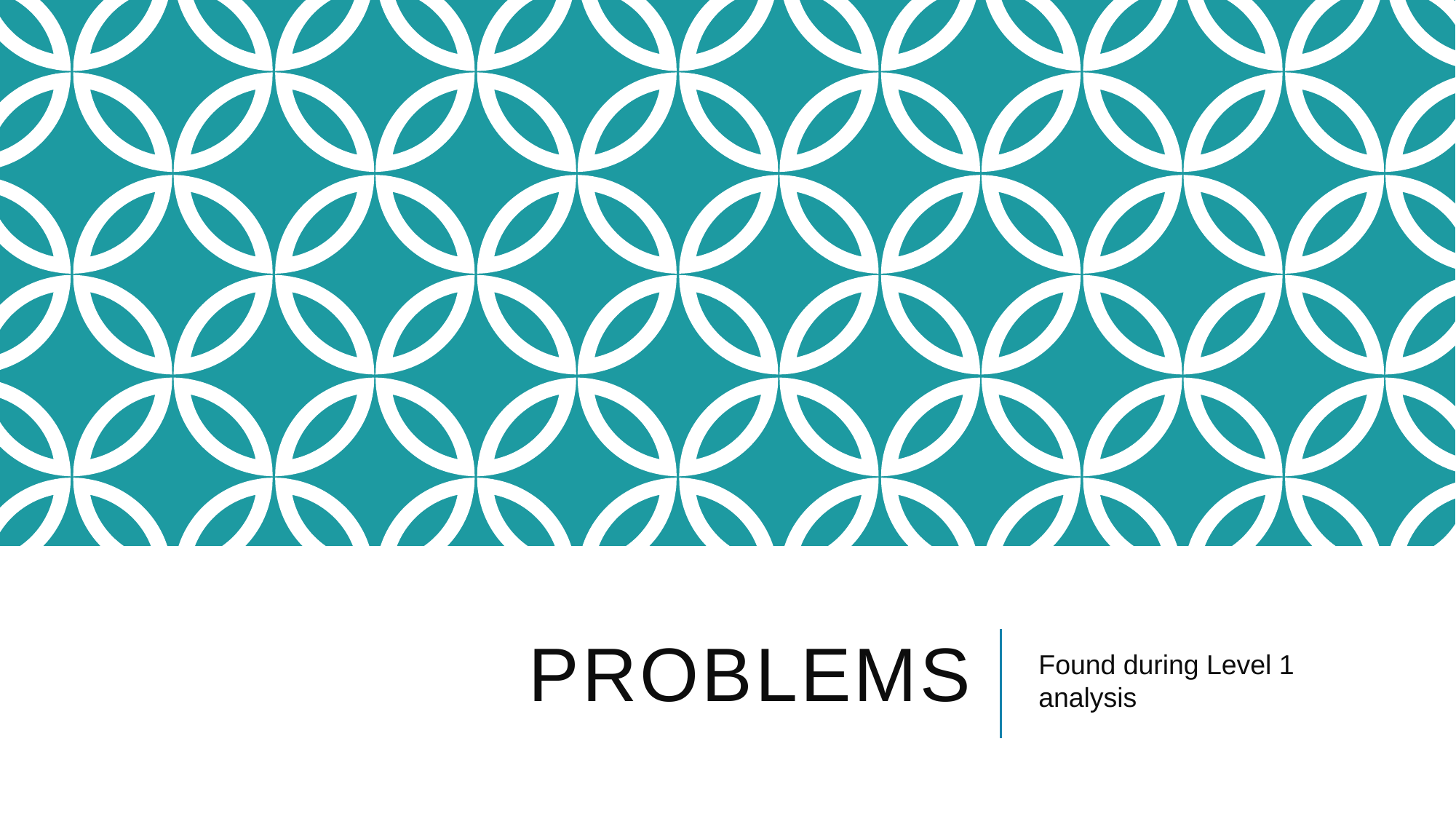

# Problems
Found during Level 1 analysis